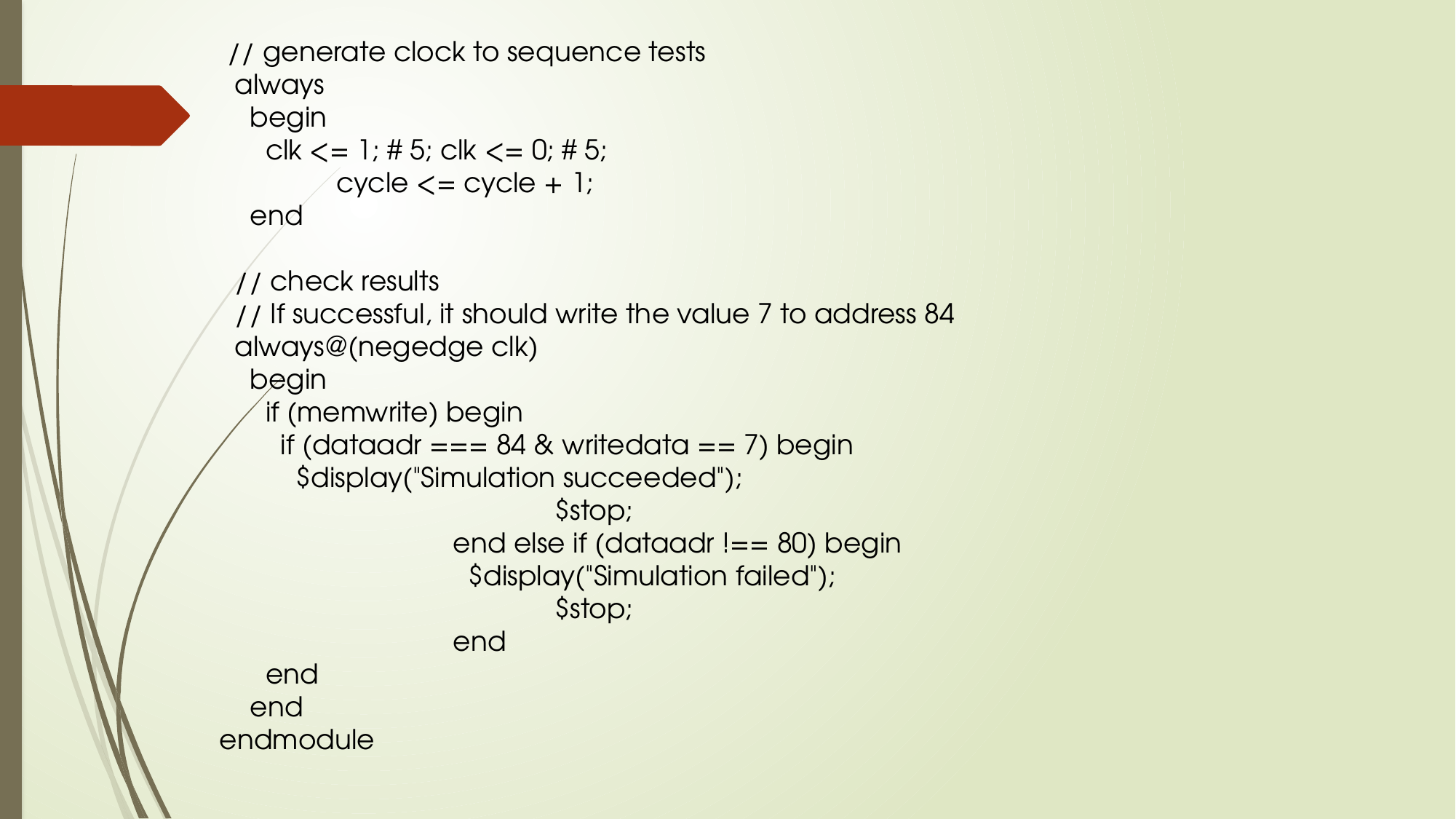

// generate clock to sequence tests
  always
    begin
      clk <= 1; # 5; clk <= 0; # 5;
	 cycle <= cycle + 1;
    end

  // check results
  // If successful, it should write the value 7 to address 84
  always@(negedge clk)
    begin
      if (memwrite) begin
        if (dataadr === 84 & writedata == 7) begin
          $display("Simulation succeeded");
			 $stop;
		  end else if (dataadr !== 80) begin
		    $display("Simulation failed");
			 $stop;
		  end
      end
    end
endmodule